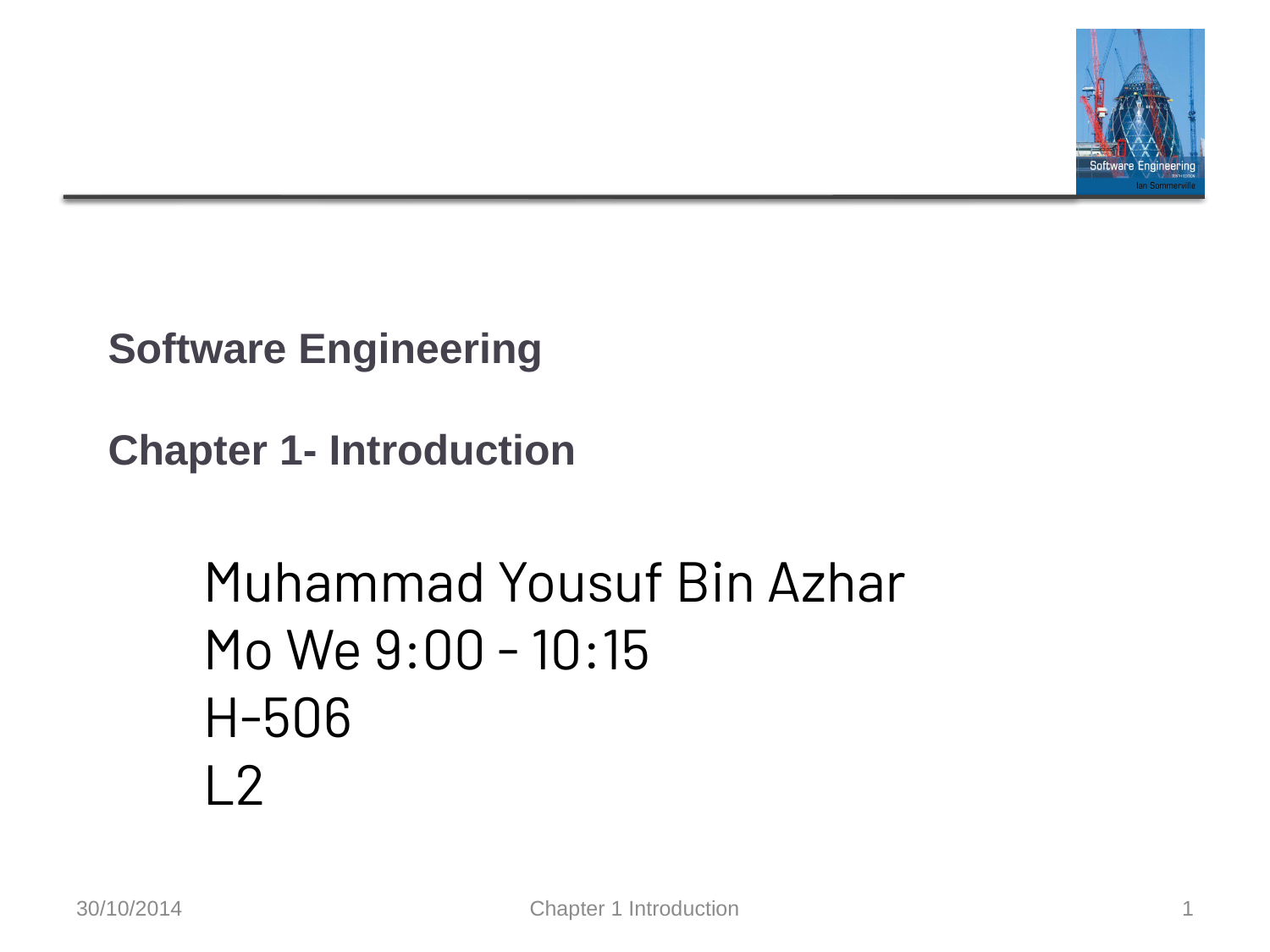

# Software Engineering Chapter 1- Introduction
Muhammad Yousuf Bin Azhar
Mo We 9:00 - 10:15
H-506
L2

30/10/2014
Chapter 1 Introduction
1